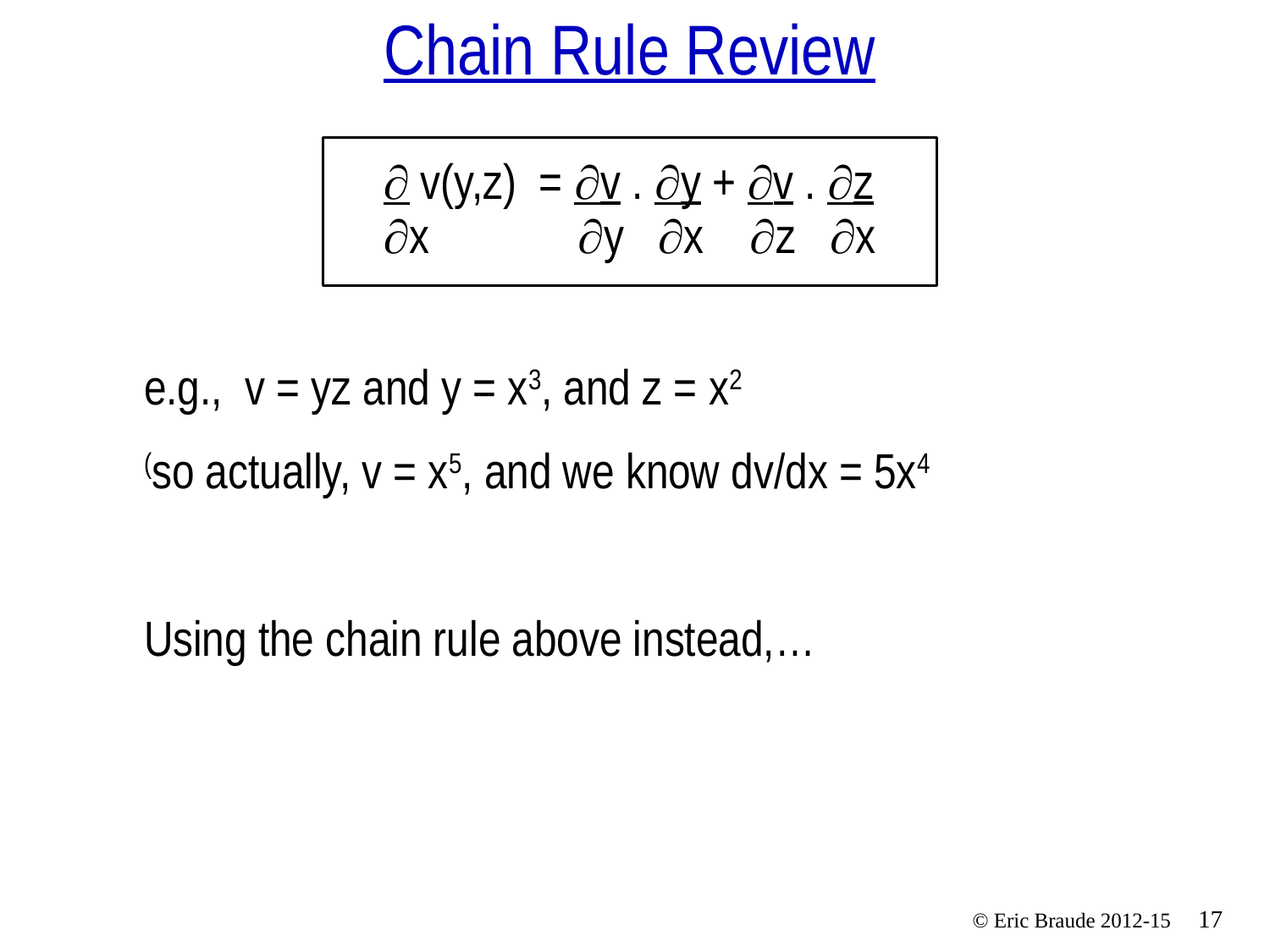

# Chain Rule Review

∂ v(y,z)  = ∂v . ∂y + ∂v . ∂z
∂x	      ∂y   ∂x    ∂z   ∂x
e.g.,  v = yz and y = x3, and z = x2
(so actually, v = x5, and we know dv/dx = 5x4

Using the chain rule above instead,…